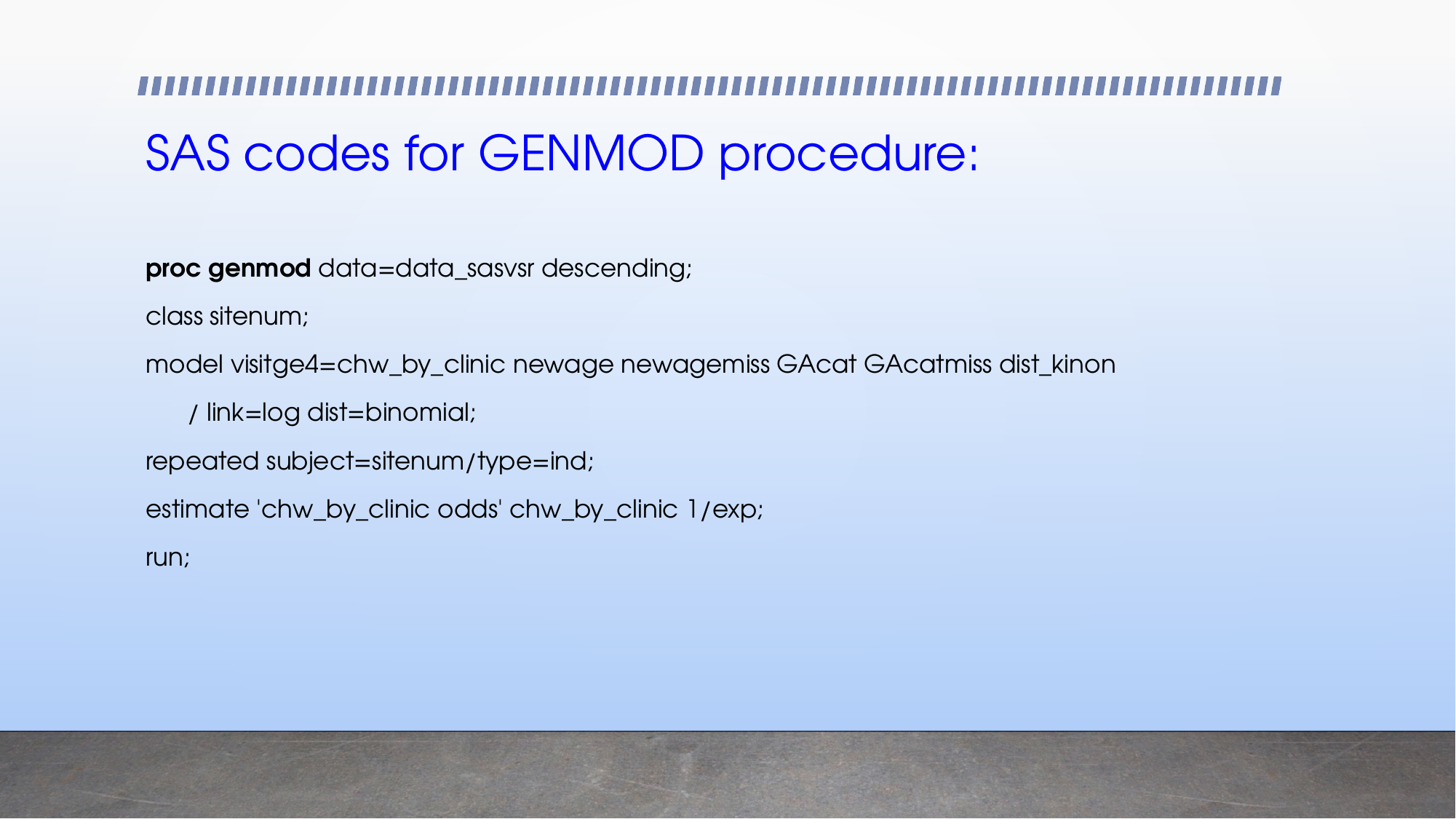

# SAS codes for GENMOD procedure:
proc genmod data=data_sasvsr descending;
class sitenum;
model visitge4=chw_by_clinic newage newagemiss GAcat GAcatmiss dist_kinon
      / link=log dist=binomial;
repeated subject=sitenum/type=ind;
estimate 'chw_by_clinic odds' chw_by_clinic 1/exp;
run;